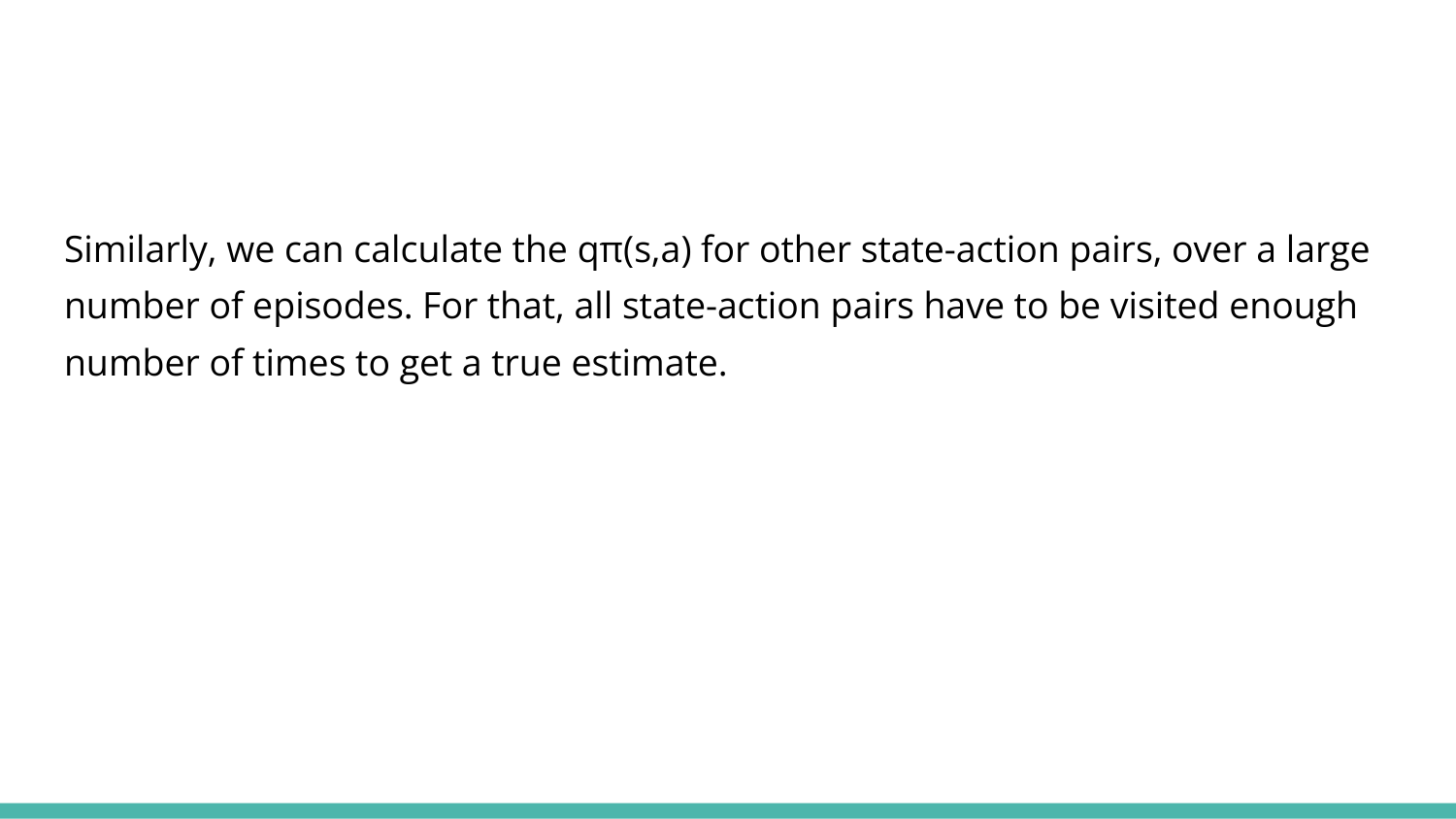

Similarly, we can calculate the qπ(s,a) for other state-action pairs, over a large number of episodes. For that, all state-action pairs have to be visited enough number of times to get a true estimate.